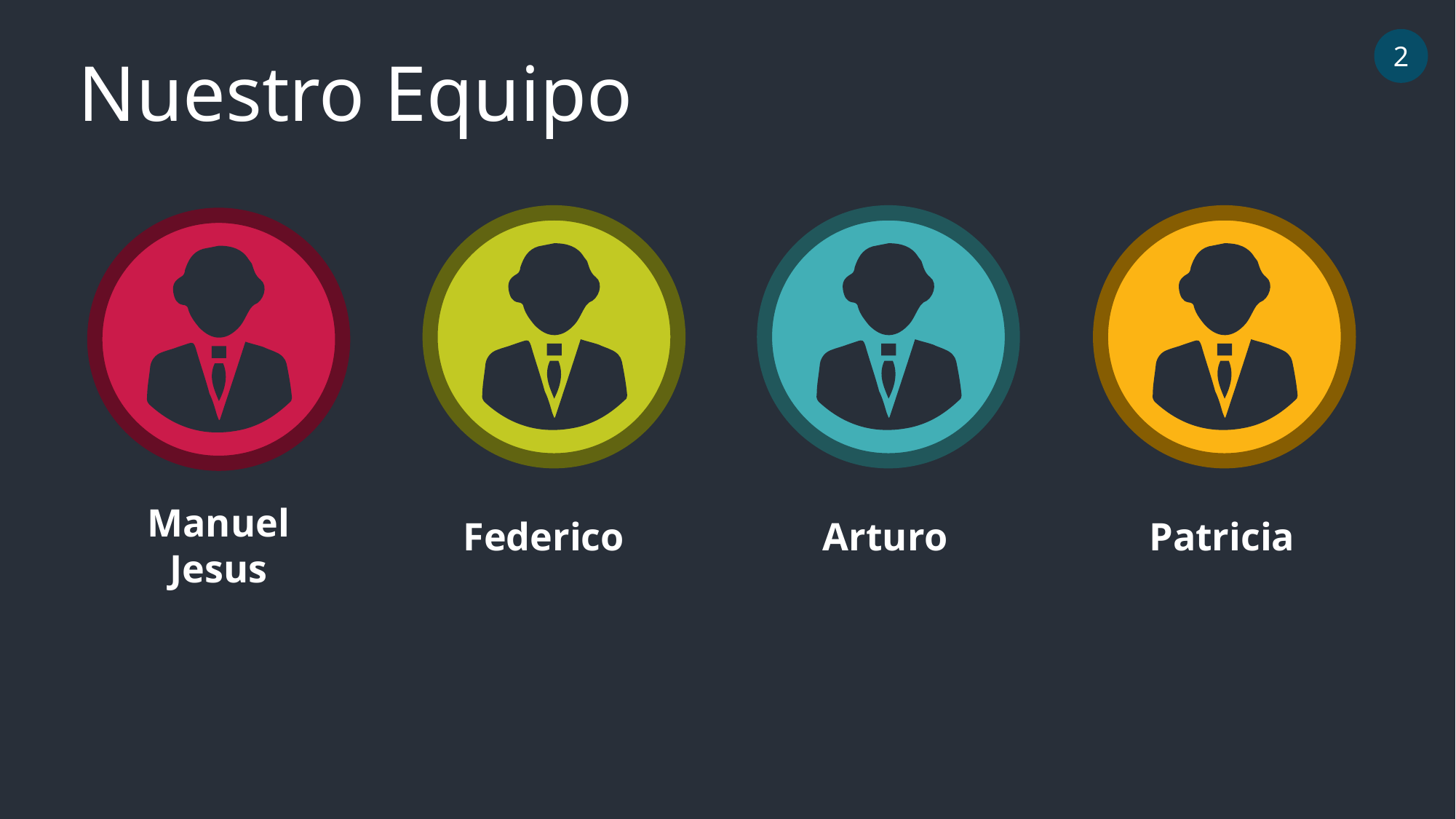

2
Nuestro Equipo

Manuel Jesus
Federico
Arturo
Patricia
MJDmGom
fedevale46
artuloda
pativxx